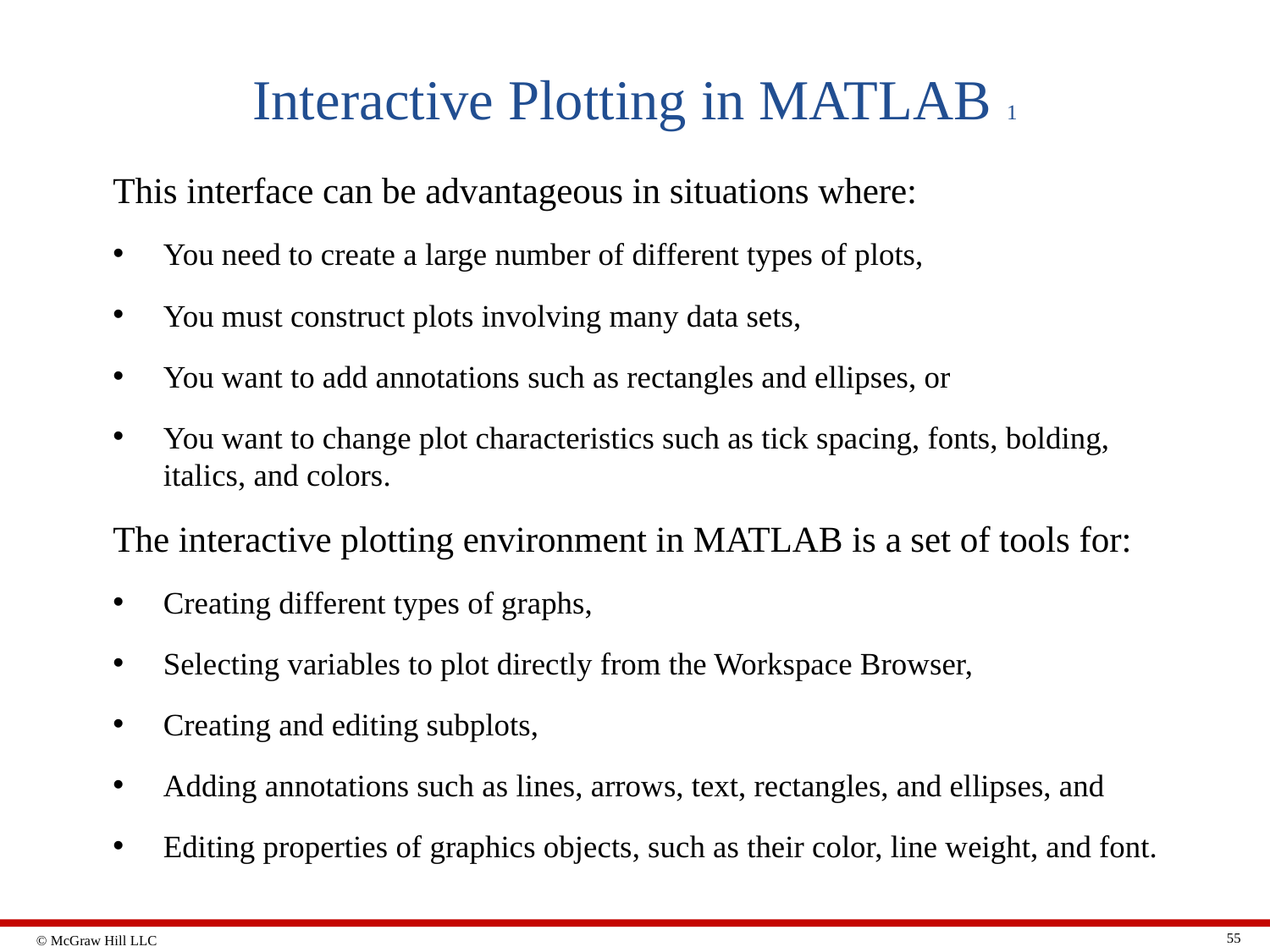

# Interactive Plotting in MATLAB 1
This interface can be advantageous in situations where:
You need to create a large number of different types of plots,
You must construct plots involving many data sets,
You want to add annotations such as rectangles and ellipses, or
You want to change plot characteristics such as tick spacing, fonts, bolding, italics, and colors.
The interactive plotting environment in MATLAB is a set of tools for:
Creating different types of graphs,
Selecting variables to plot directly from the Workspace Browser,
Creating and editing subplots,
Adding annotations such as lines, arrows, text, rectangles, and ellipses, and
Editing properties of graphics objects, such as their color, line weight, and font.

55